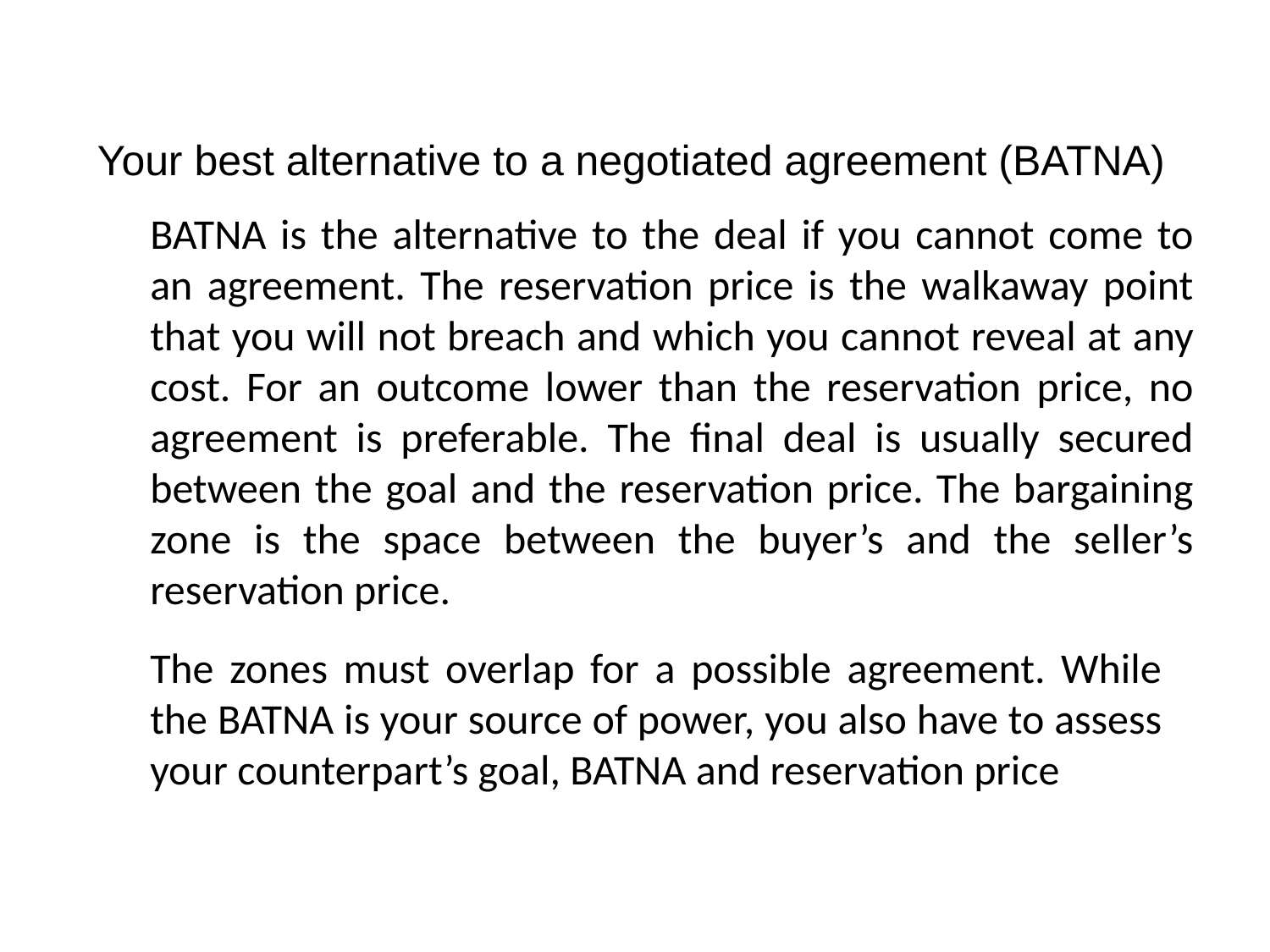

Your best alternative to a negotiated agreement (BATNA)
BATNA is the alternative to the deal if you cannot come to an agreement. The reservation price is the walkaway point that you will not breach and which you cannot reveal at any cost. For an outcome lower than the reservation price, no agreement is preferable. The final deal is usually secured between the goal and the reservation price. The bargaining zone is the space between the buyer’s and the seller’s reservation price.

The zones must overlap for a possible agreement. While the BATNA is your source of power, you also have to assess your counterpart’s goal, BATNA and reservation price